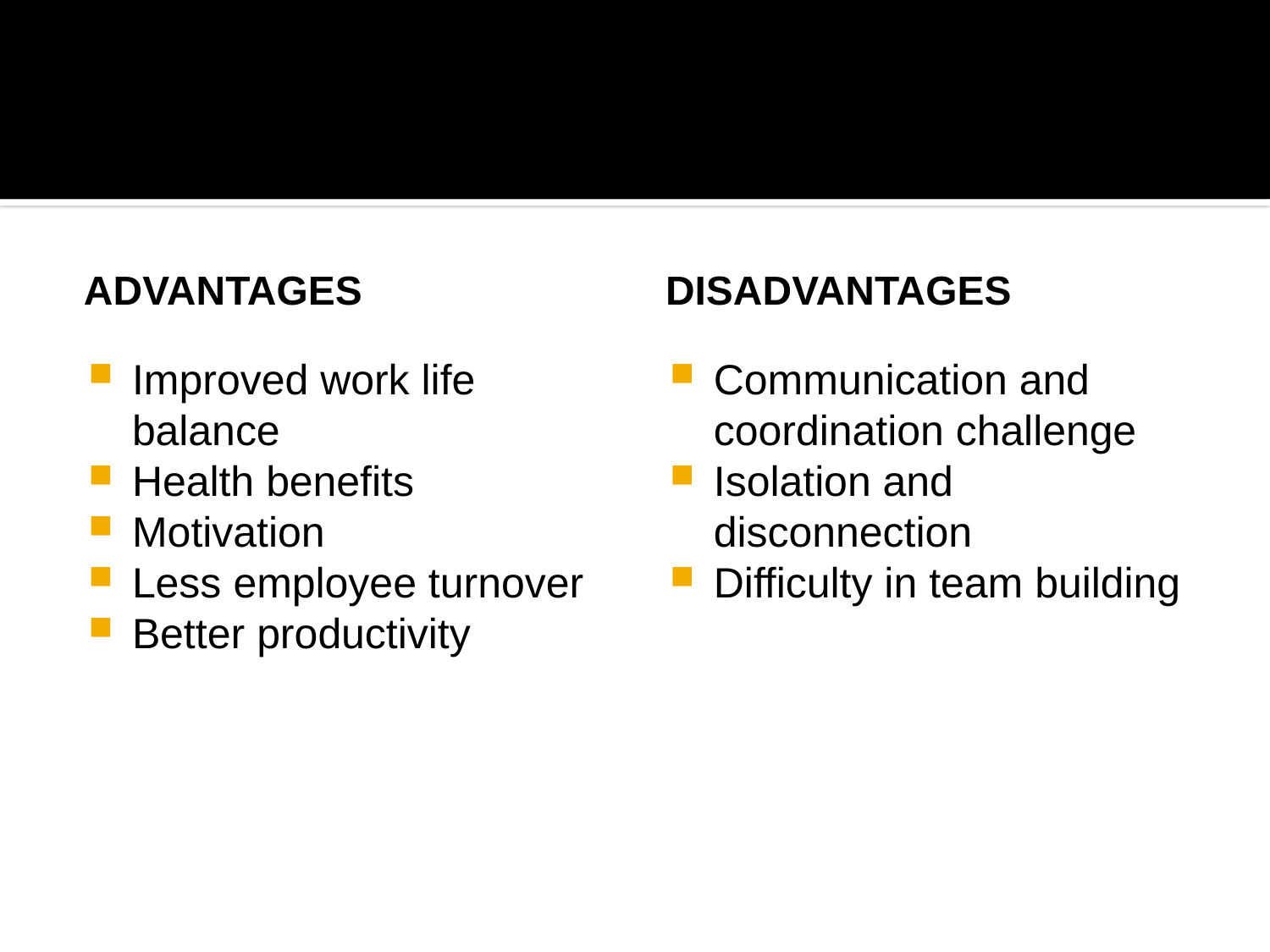

#
Advantages
disadvantages
Improved work life balance
Health benefits
Motivation
Less employee turnover
Better productivity
Communication and coordination challenge
Isolation and disconnection
Difficulty in team building